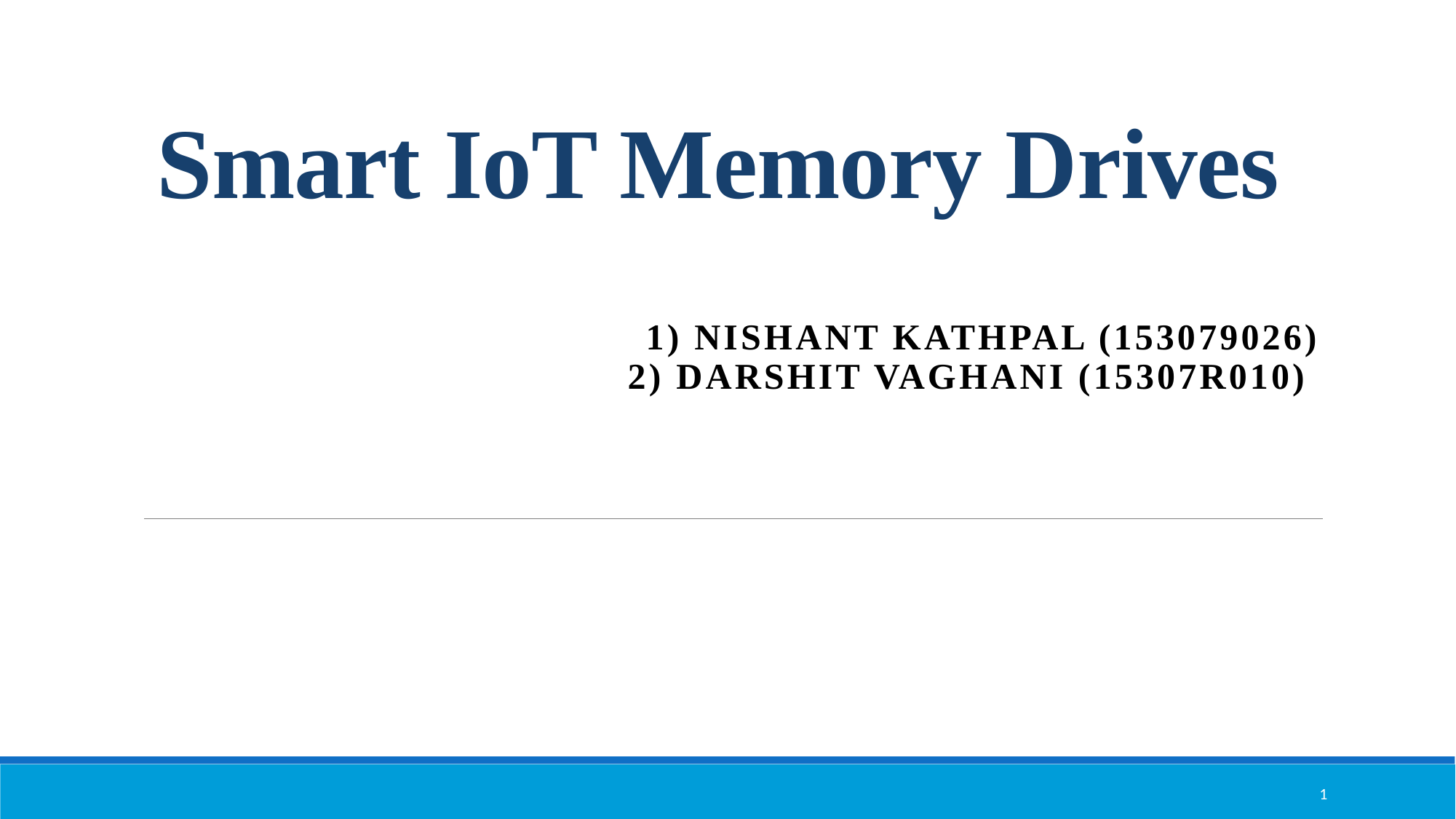

# Smart IoT Memory Drives
1) Nishant Kathpal (153079026)
2) Darshit Vaghani (15307R010)
1